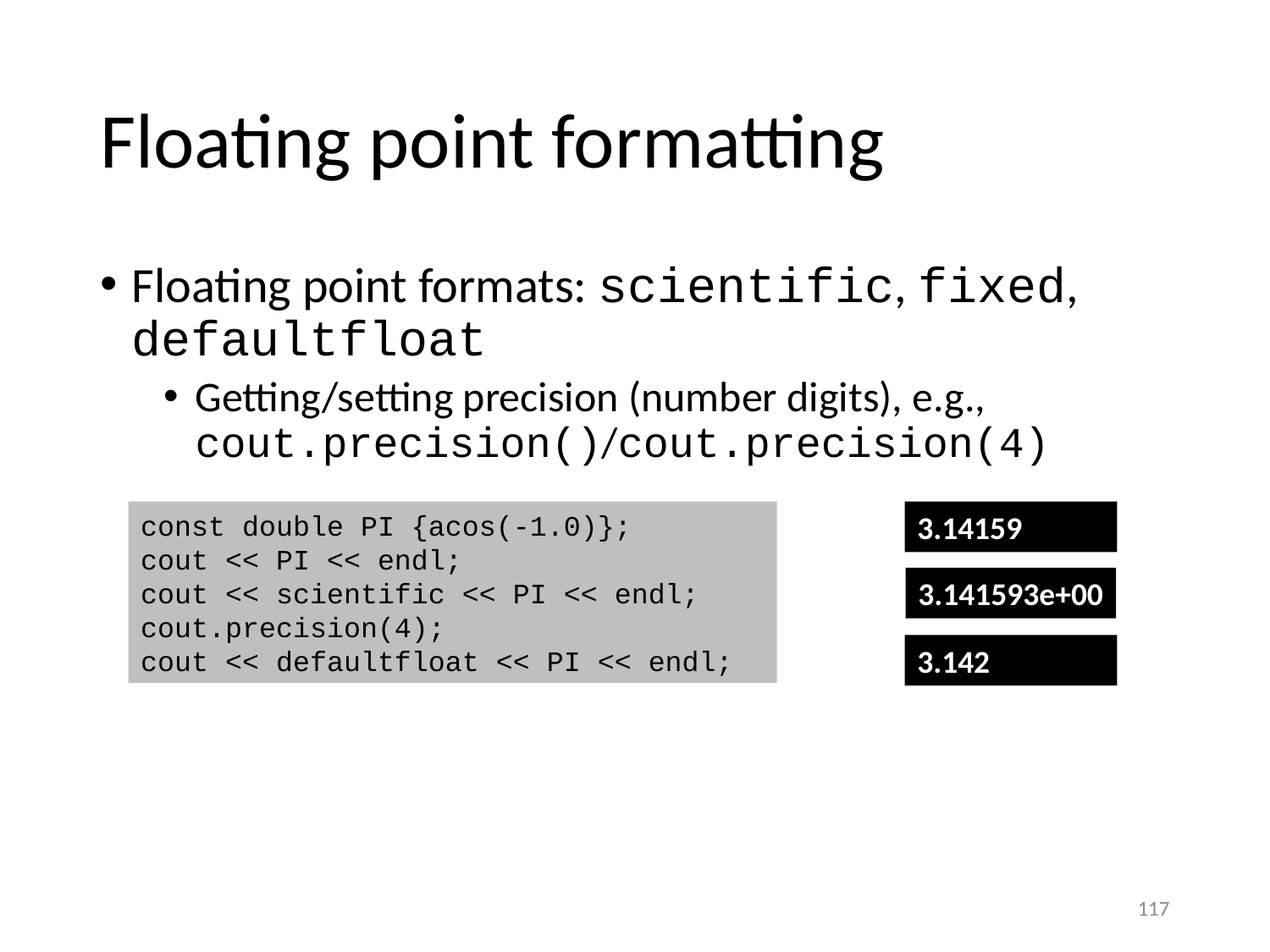

# Floating point formatting
Floating point formats: scientific, fixed, defaultfloat
Getting/setting precision (number digits), e.g.,
cout.precision()/cout.precision(4)
const double PI {acos(-1.0)};
cout << PI << endl;
cout << scientific << PI << endl;
cout.precision(4);
cout << defaultfloat << PI << endl;
3.14159
3.141593e+00
3.142
117